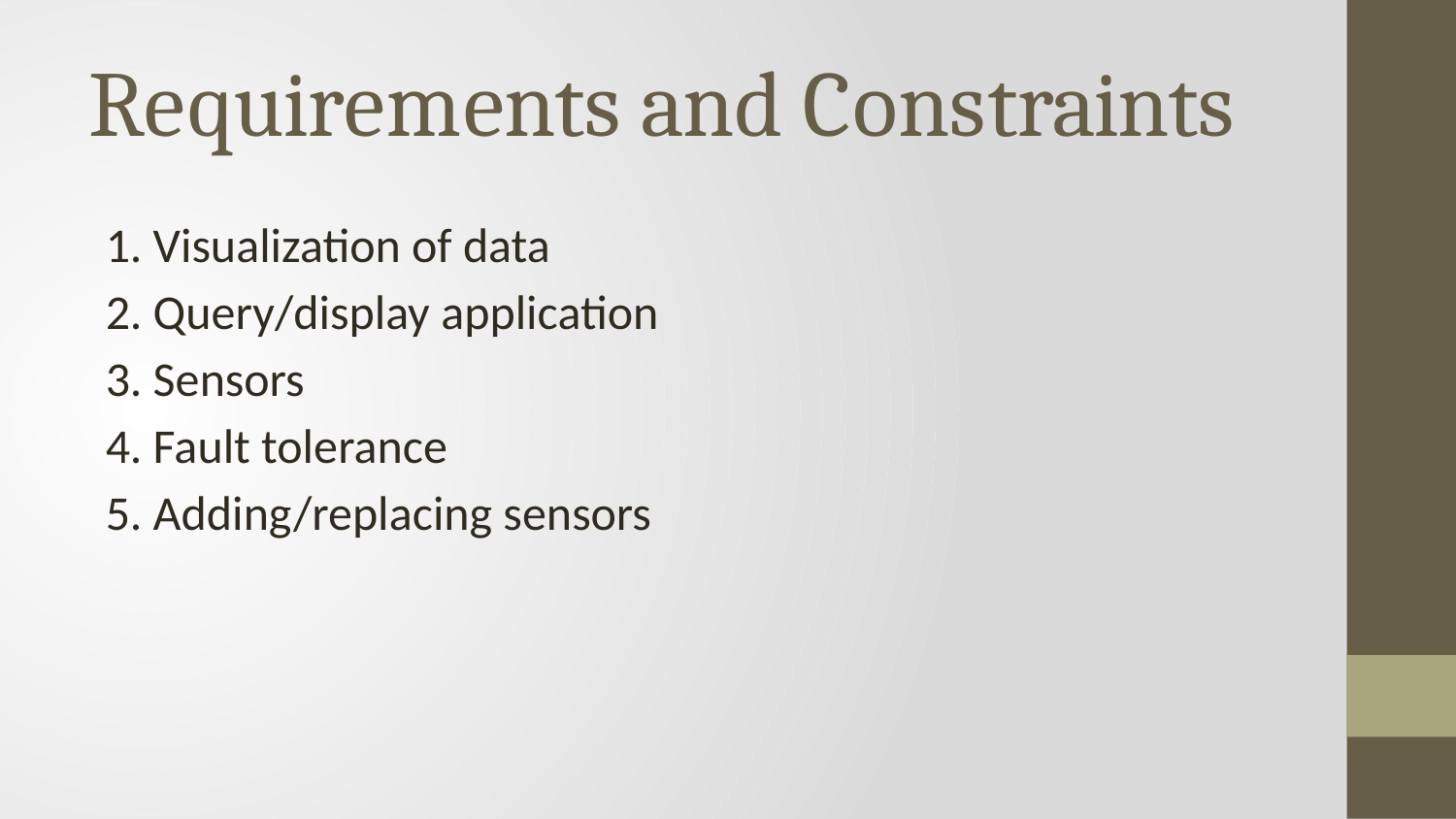

# Requirements and Constraints
1. Visualization of data
2. Query/display application
3. Sensors
4. Fault tolerance
5. Adding/replacing sensors